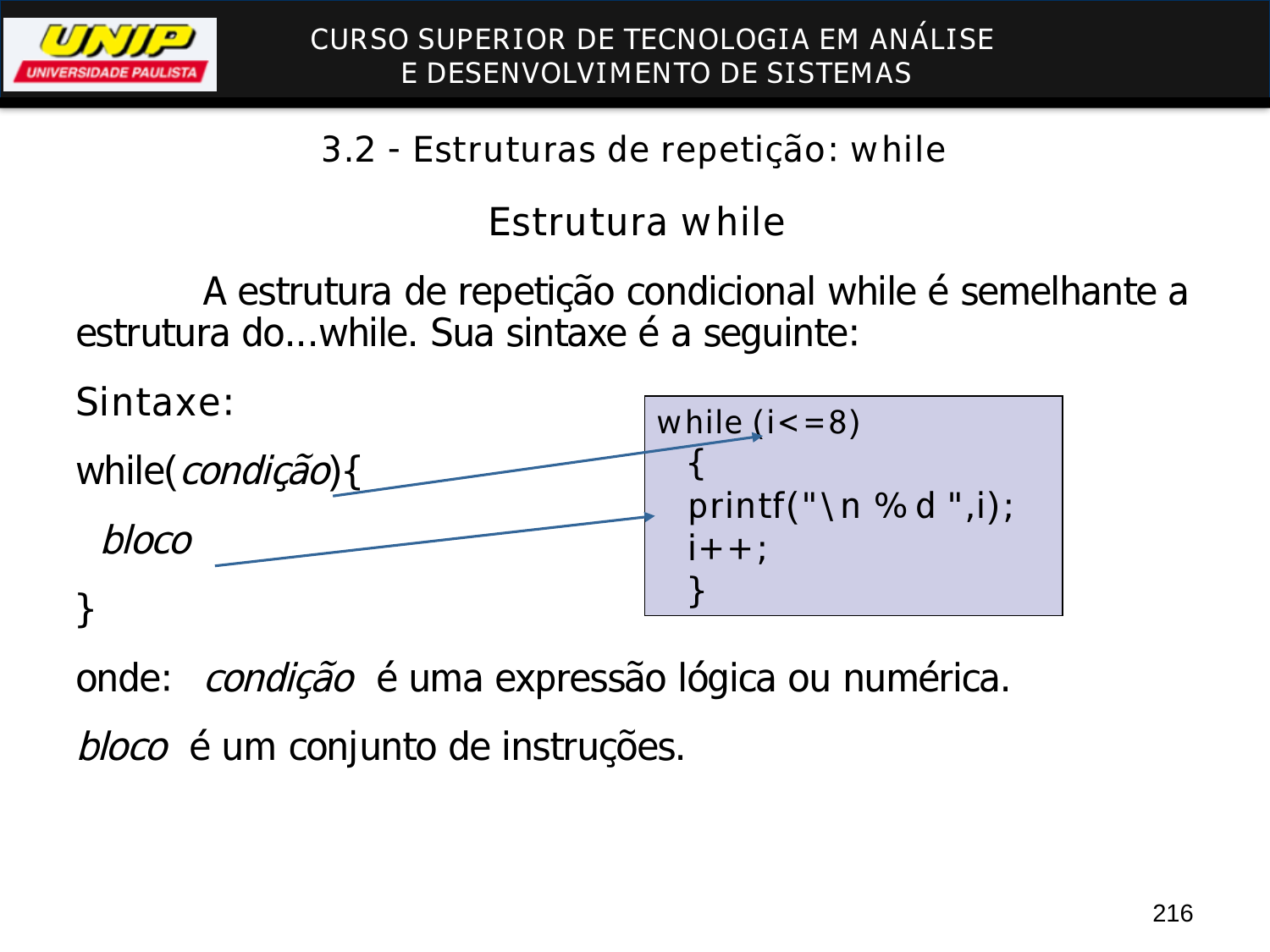

# 3.2 - Estruturas de repetição: while
Estrutura while
	A estrutura de repetição condicional while é semelhante a estrutura do...while. Sua sintaxe é a seguinte:
Sintaxe:
while(condição){
  bloco
}
onde:	condição  é uma expressão lógica ou numérica.
bloco  é um conjunto de instruções.
while (i<=8)
   {
   printf("\n %d ",i);
   i++;
   }

216